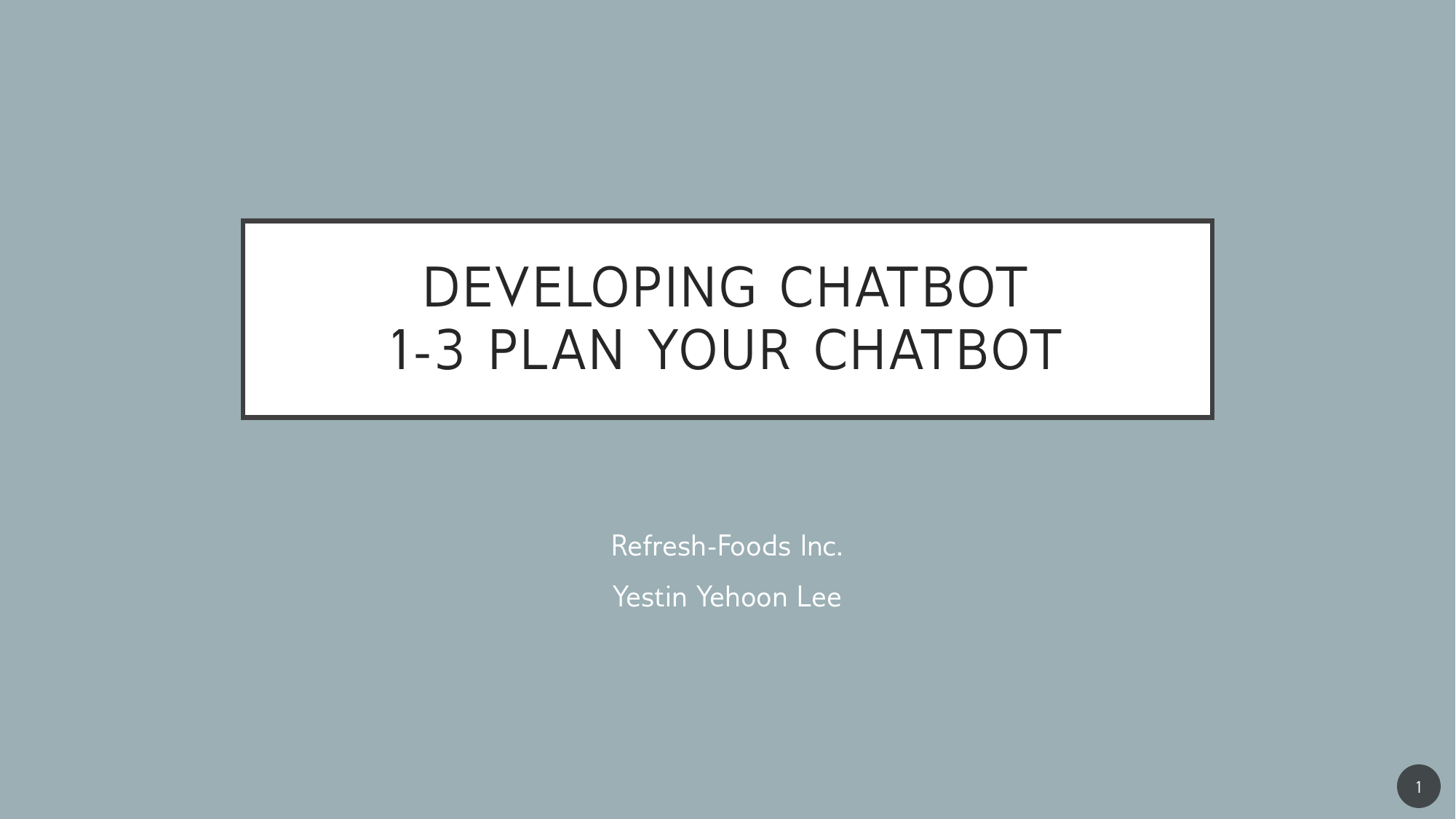

# Developing ChatBot 1-3 Plan Your ChatBot
Refresh-Foods Inc.
Yestin Yehoon Lee
1